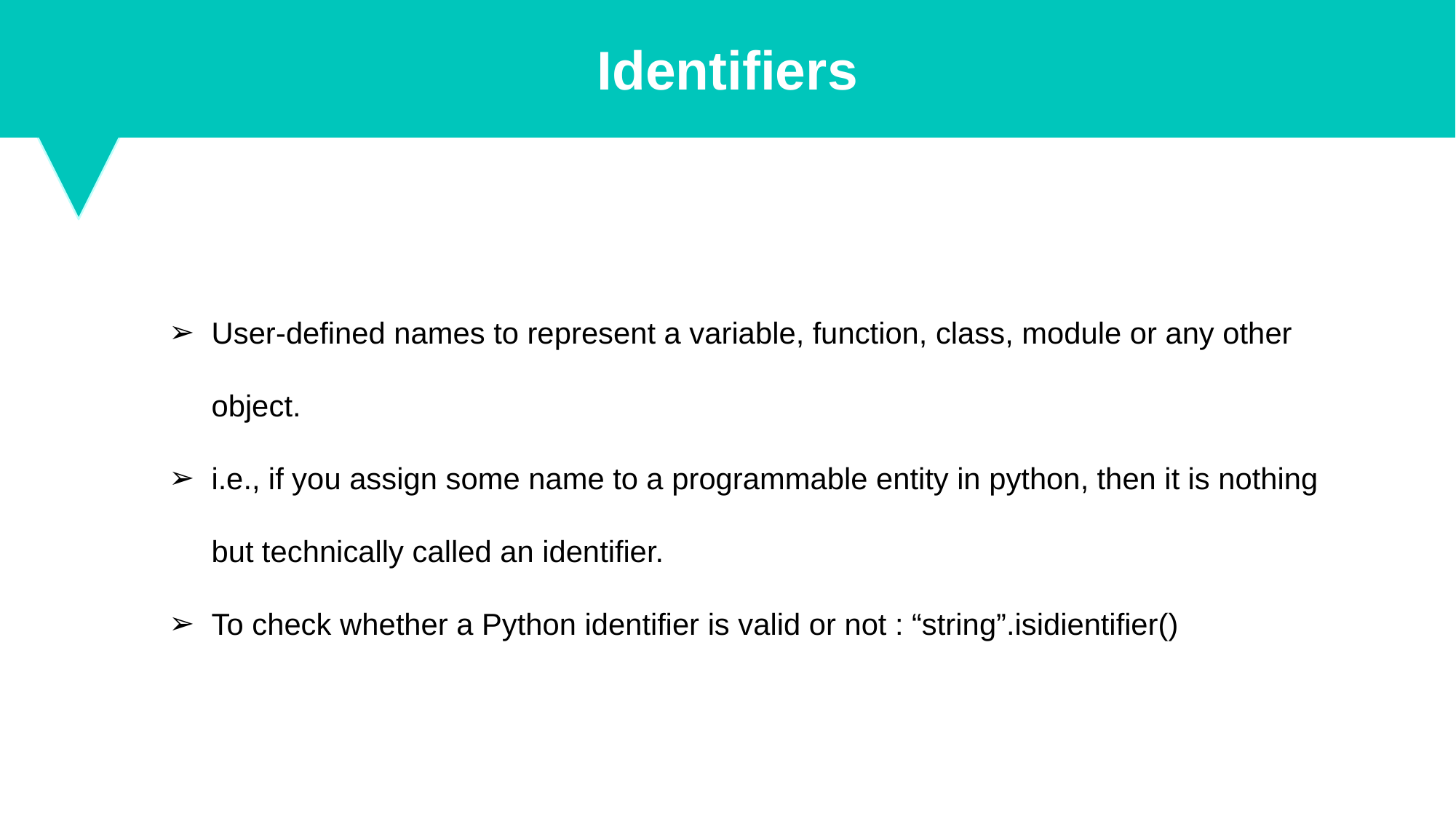

Identifiers

User-defined names to represent a variable, function, class, module or any other object.
i.e., if you assign some name to a programmable entity in python, then it is nothing but technically called an identifier.
To check whether a Python identifier is valid or not : “string”.isidientifier()